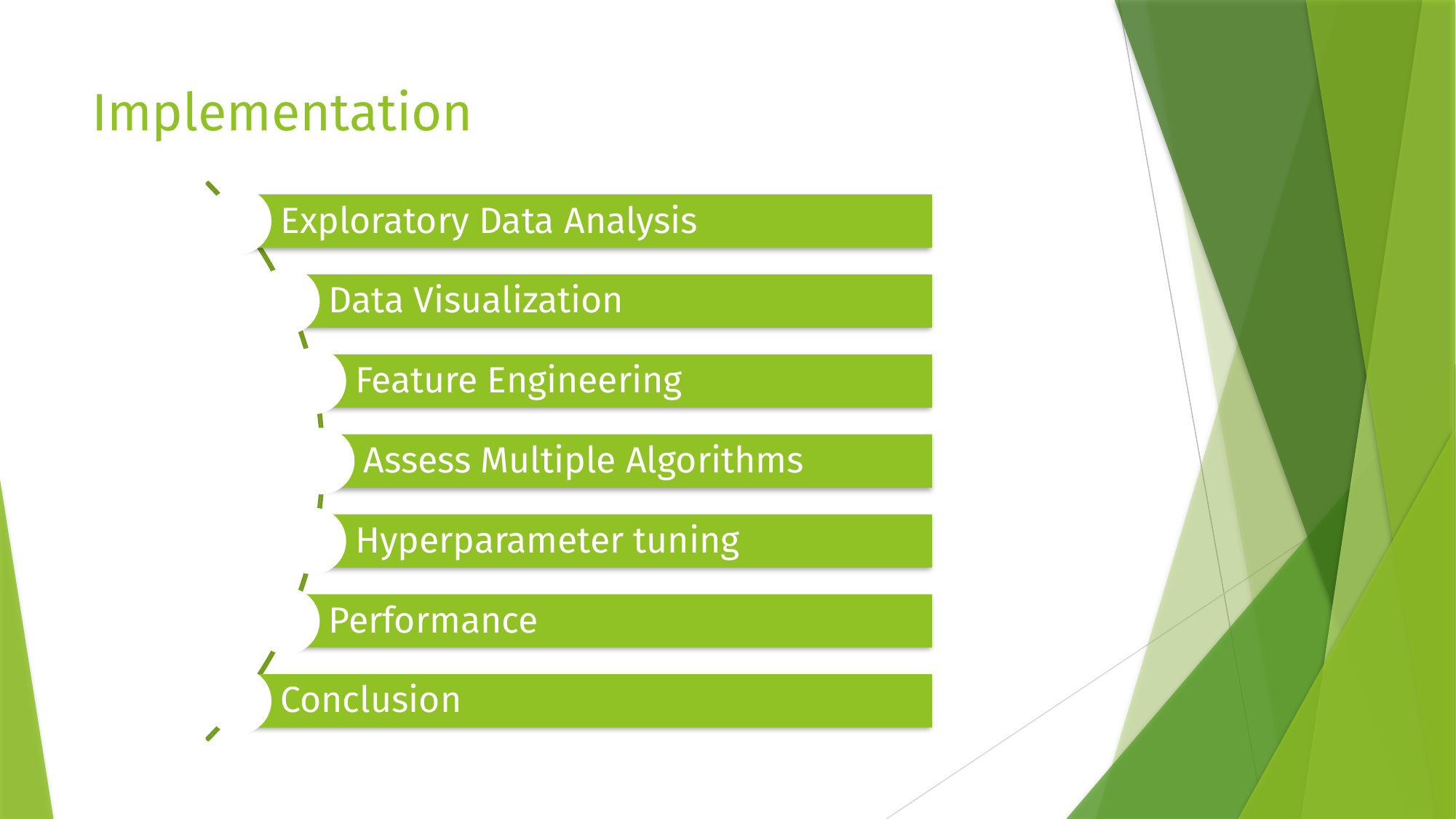

# Implementation
Exploratory Data Analysis
Data Visualization
Feature Engineering
Assess Multiple Algorithms
Hyperparameter tuning
Performance
Conclusion